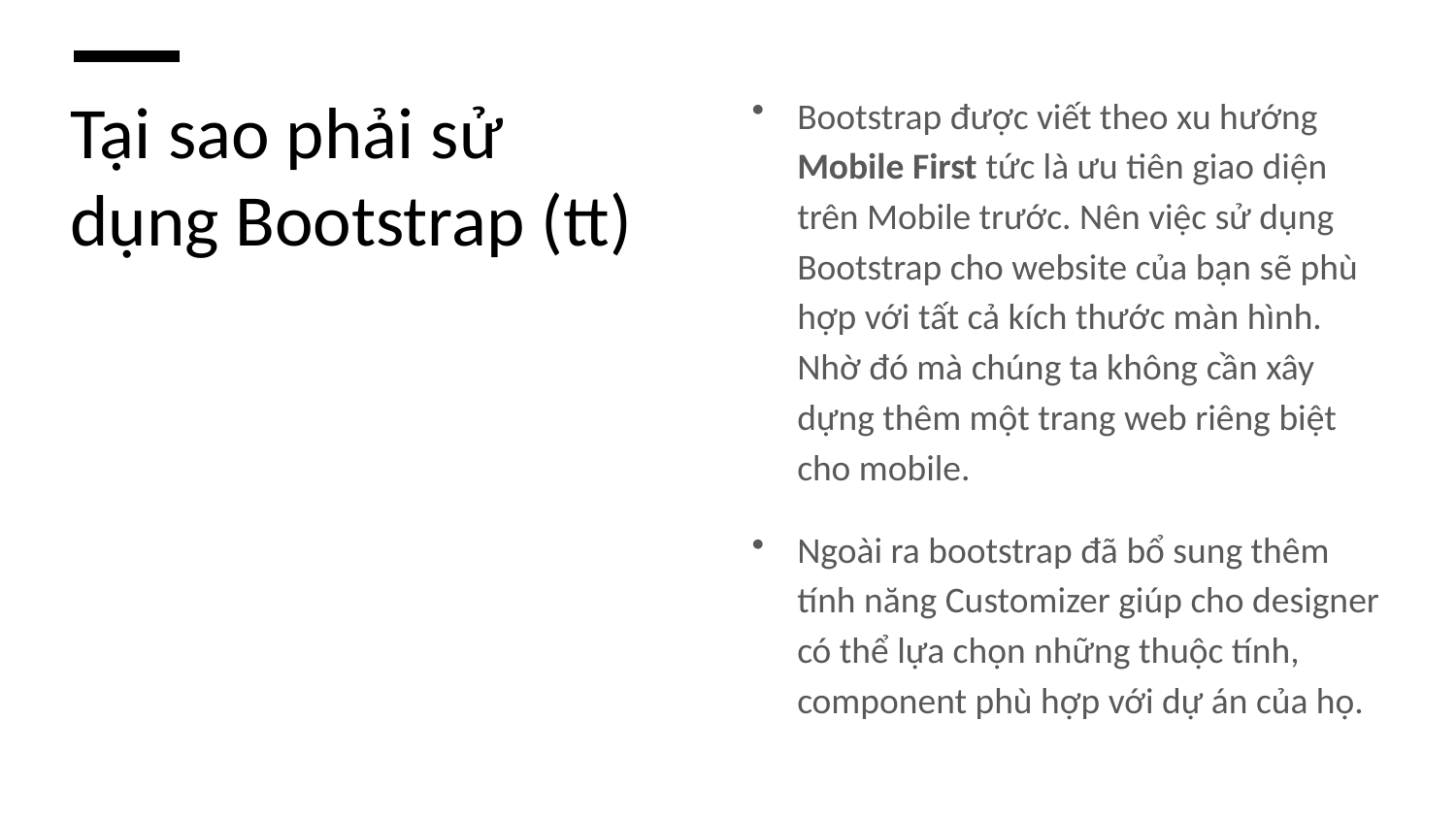

# Tại sao phải sử dụng Bootstrap (tt)
Bootstrap được viết theo xu hướng Mobile First tức là ưu tiên giao diện trên Mobile trước. Nên việc sử dụng Bootstrap cho website của bạn sẽ phù hợp với tất cả kích thước màn hình. Nhờ đó mà chúng ta không cần xây dựng thêm một trang web riêng biệt cho mobile.
Ngoài ra bootstrap đã bổ sung thêm tính năng Customizer giúp cho designer có thể lựa chọn những thuộc tính, component phù hợp với dự án của họ.